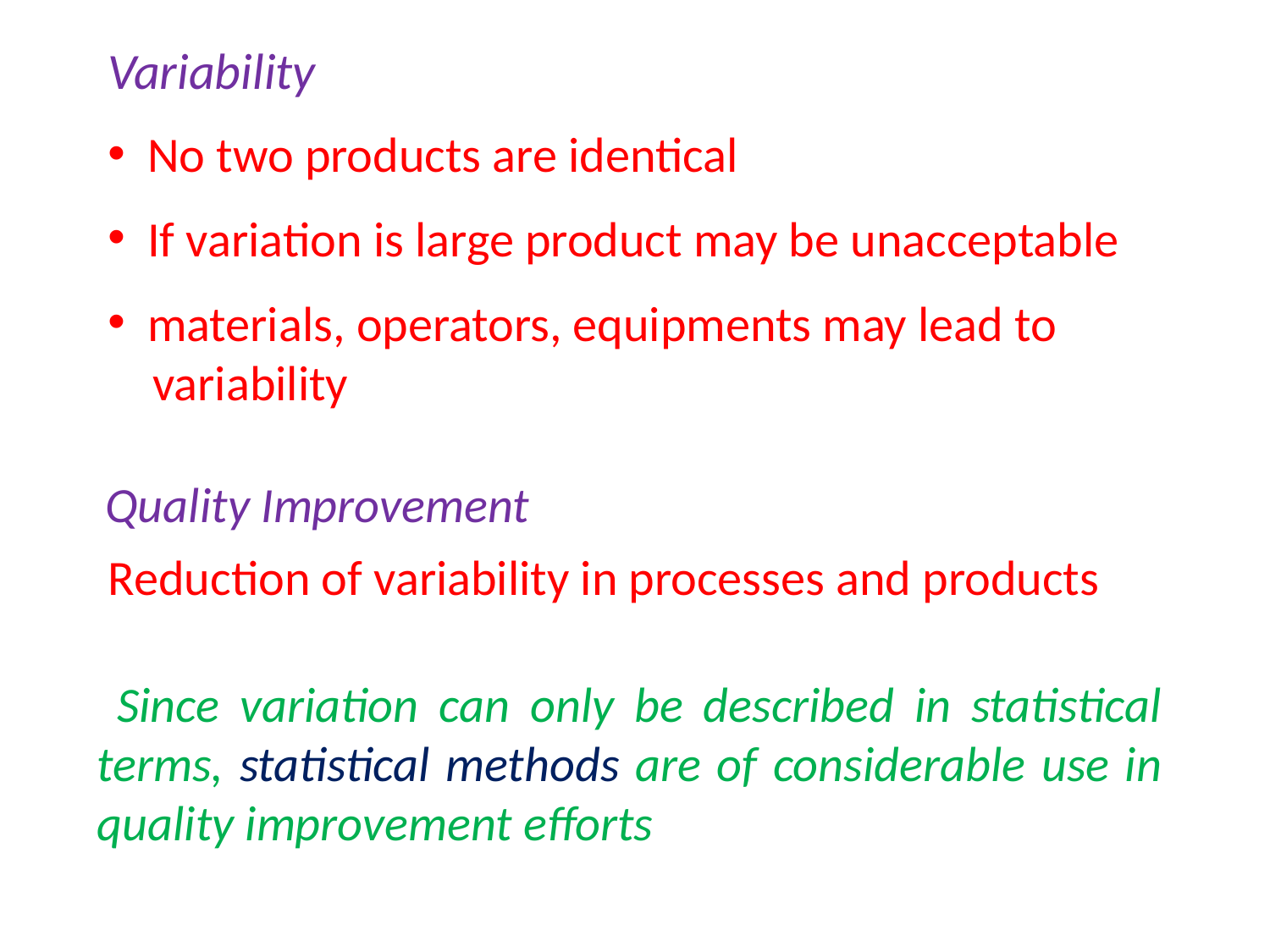

# Variability
  No two products are identical
  If variation is large product may be unacceptable
  materials, operators, equipments may lead to
    variability
Quality Improvement
 Reduction of variability in processes and products
 Since variation can only be described in statistical terms, statistical methods are of considerable use in quality improvement efforts